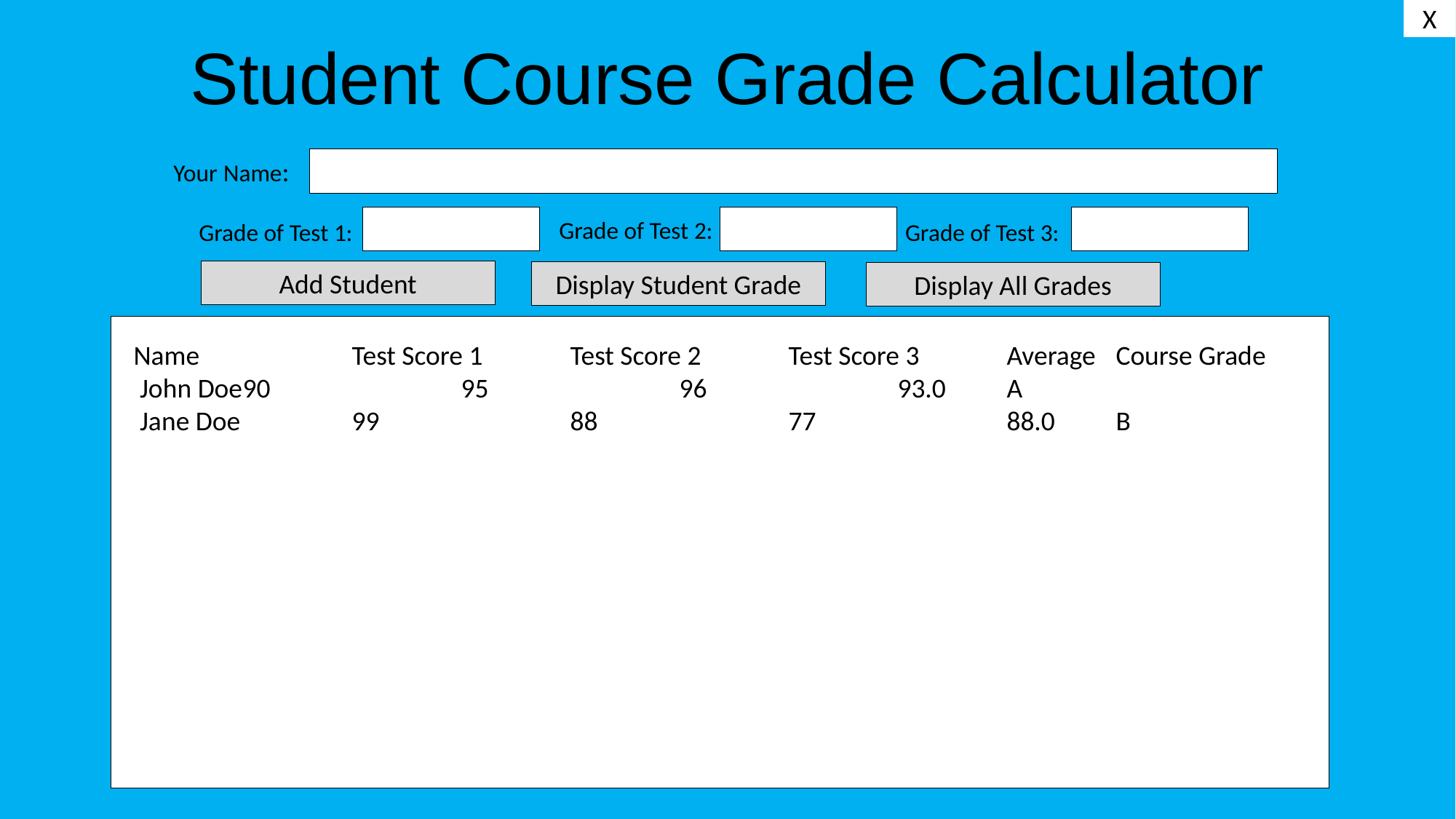

X

Name		Test Score 1	Test Score 2	Test Score 3	Average	Course Grade
 John Doe	90		95		96		93.0	A
 Jane Doe		99		88		77		88.0	B